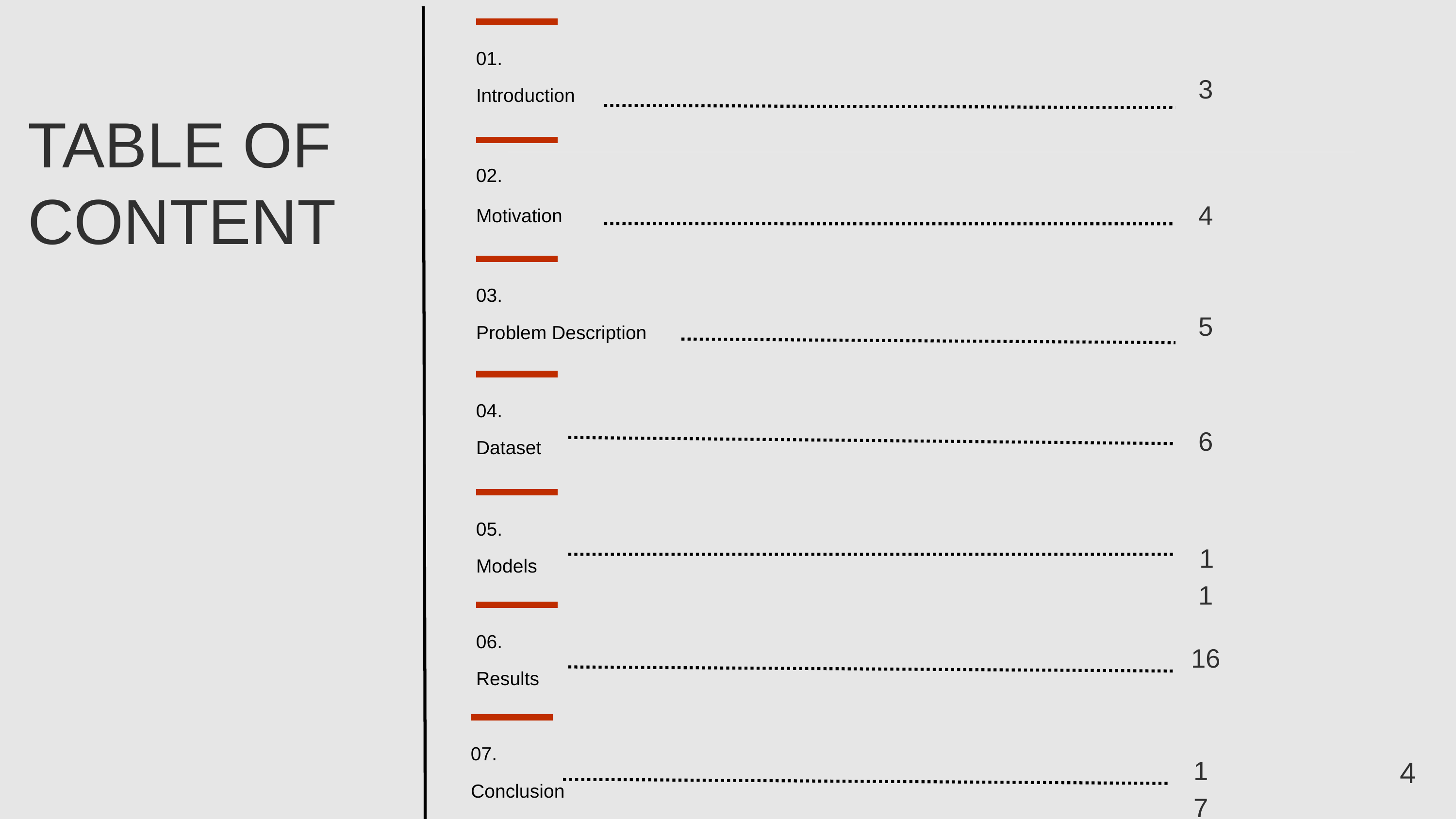

01.
Introduction

3
TABLE OF CONTENT

02.
Motivation

4

03.
Problem Description

5

04.
Dataset

6

05.
Models

11

06.
Results

16

07.
Conclusion

4
17